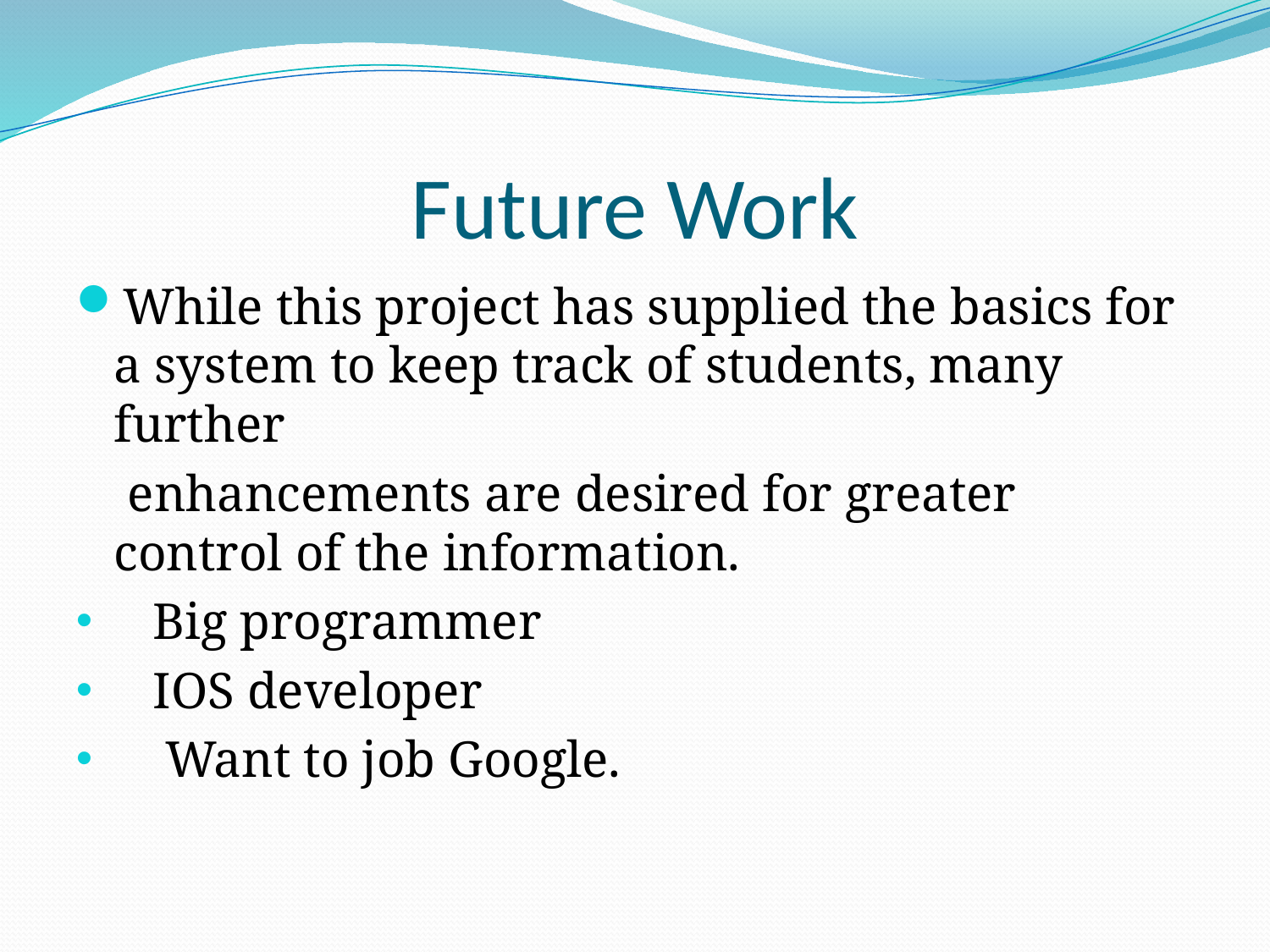

# Future Work
While this project has supplied the basics for a system to keep track of students, many further
    enhancements are desired for greater control of the information.
   Big programmer
   IOS developer
    Want to job Google.